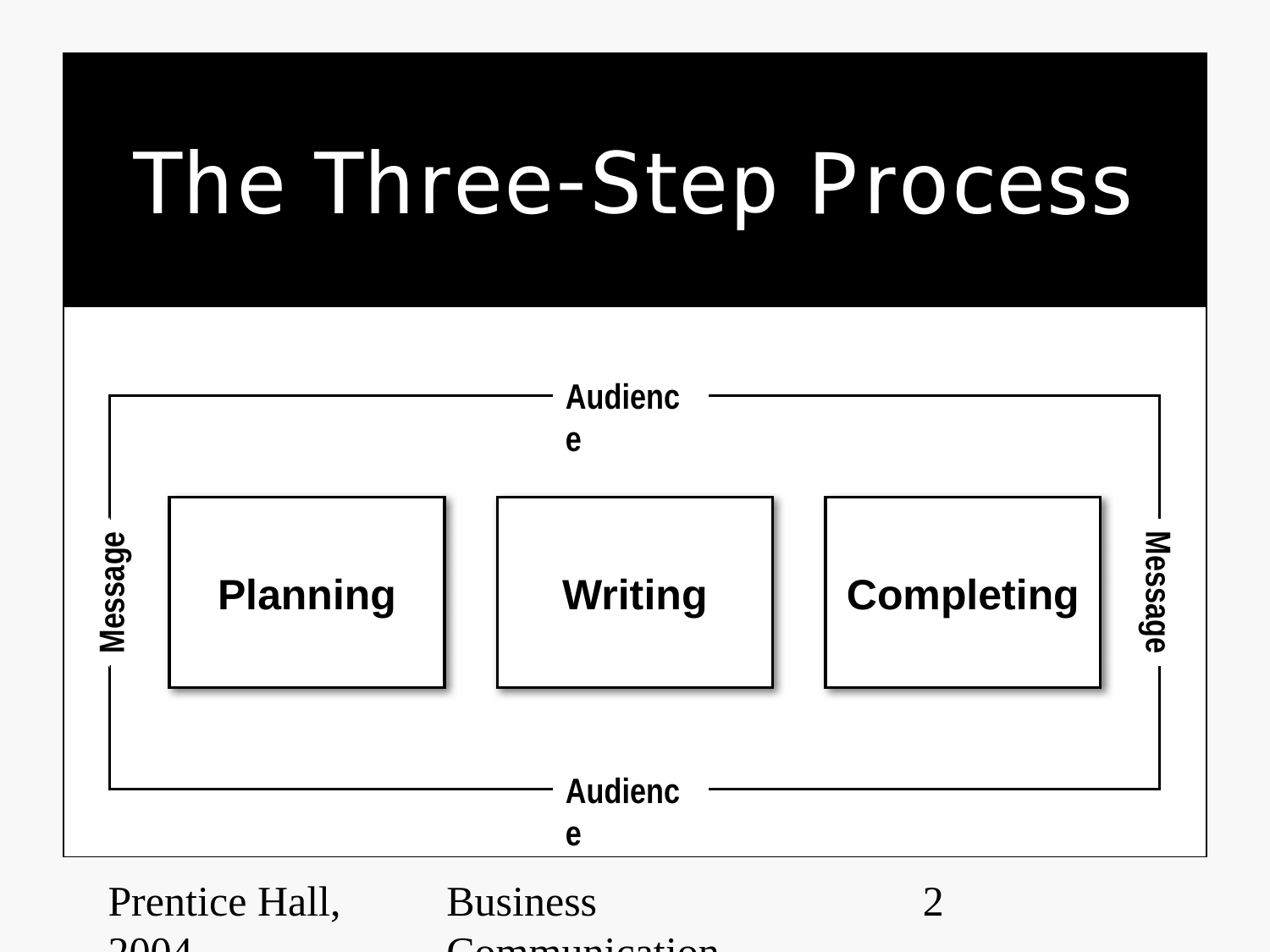

# The Three-Step Process

Audience
Planning
Writing
Completing
Message
Message
Audience
Prentice Hall, 2004
Business Communication Essentials
2